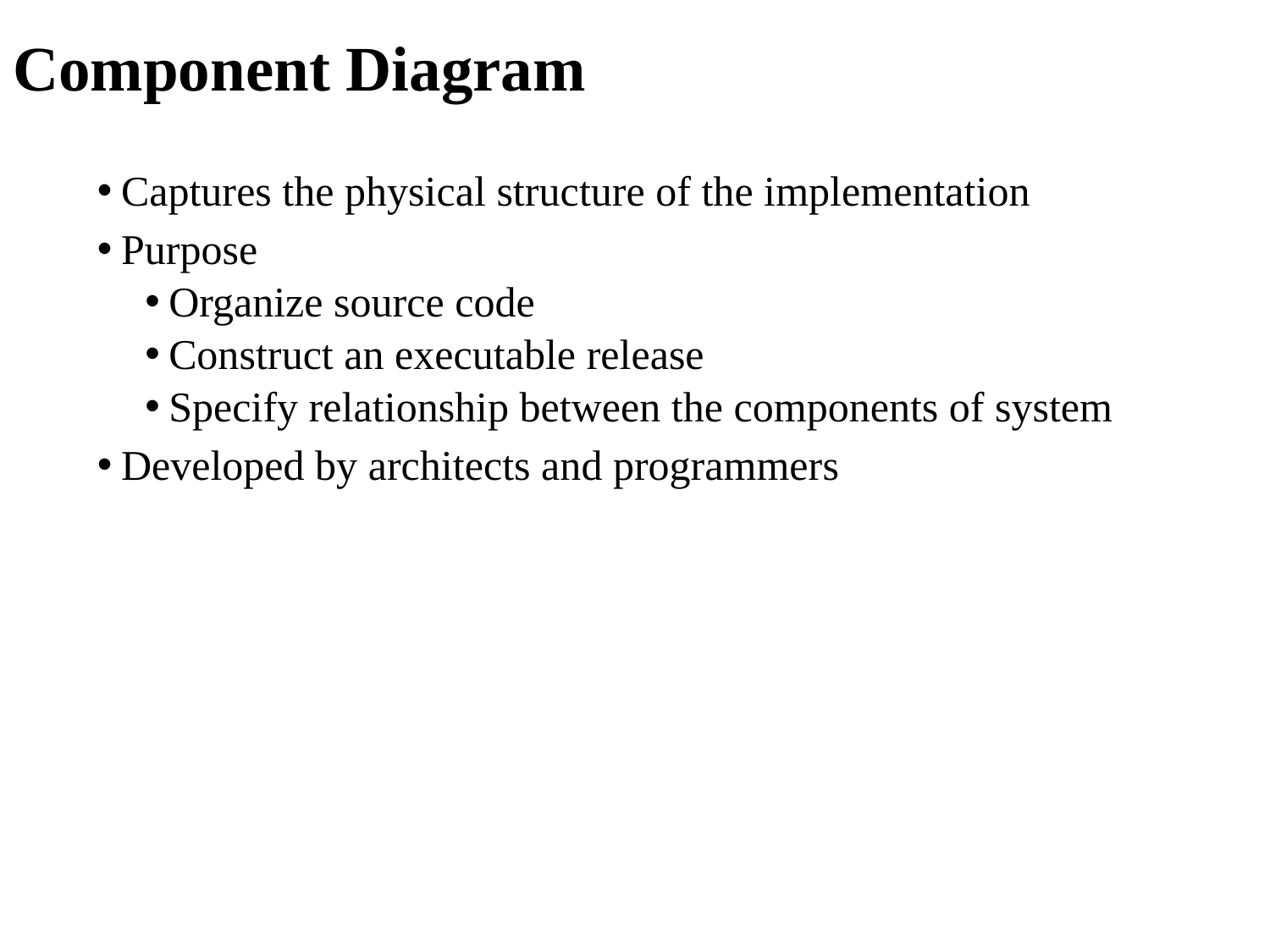

# Component Diagram
Captures the physical structure of the implementation
Purpose
Organize source code
Construct an executable release
Specify relationship between the components of system
Developed by architects and programmers